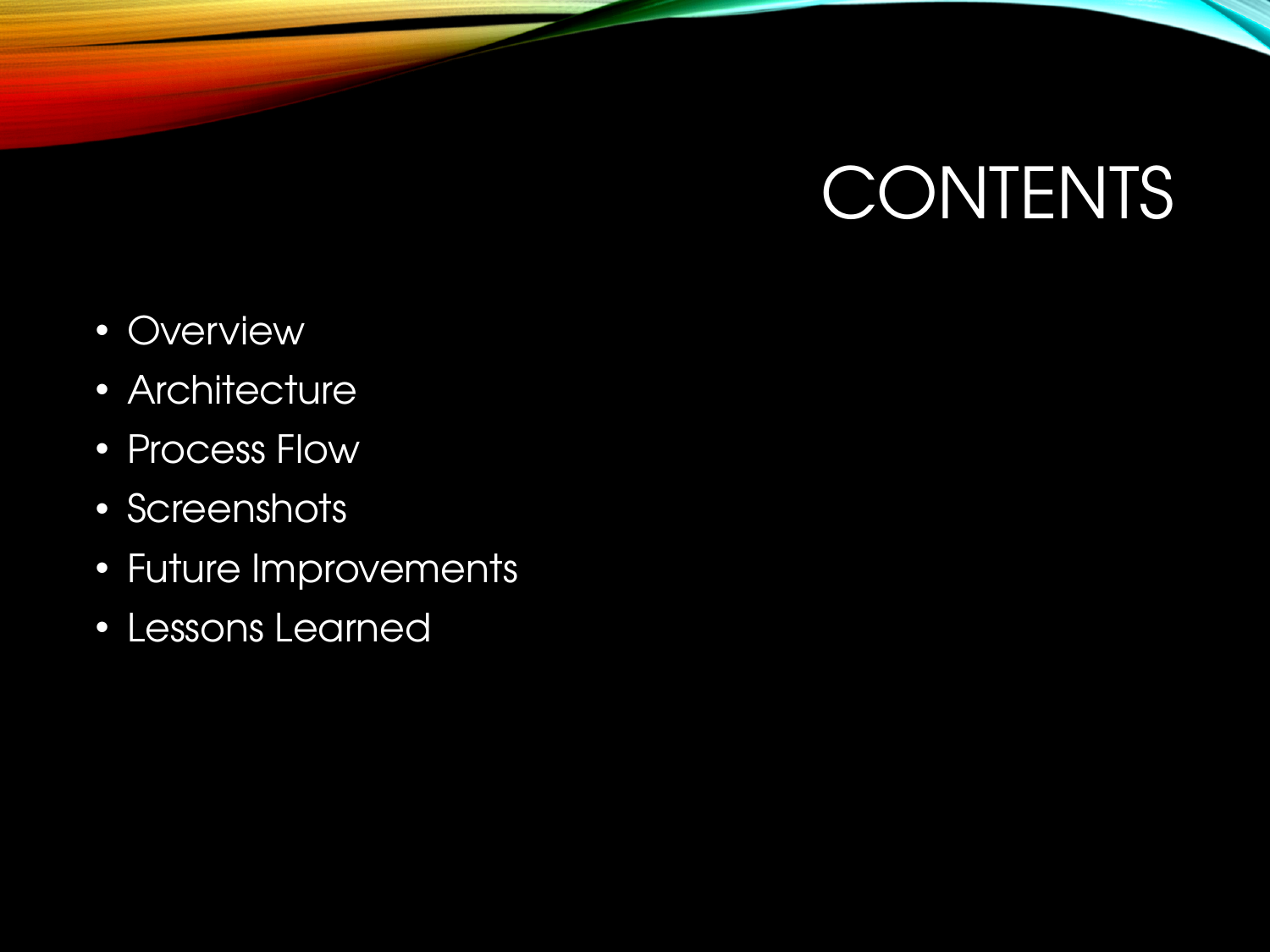

# Contents
Overview
Architecture
Process Flow
Screenshots
Future Improvements
Lessons Learned